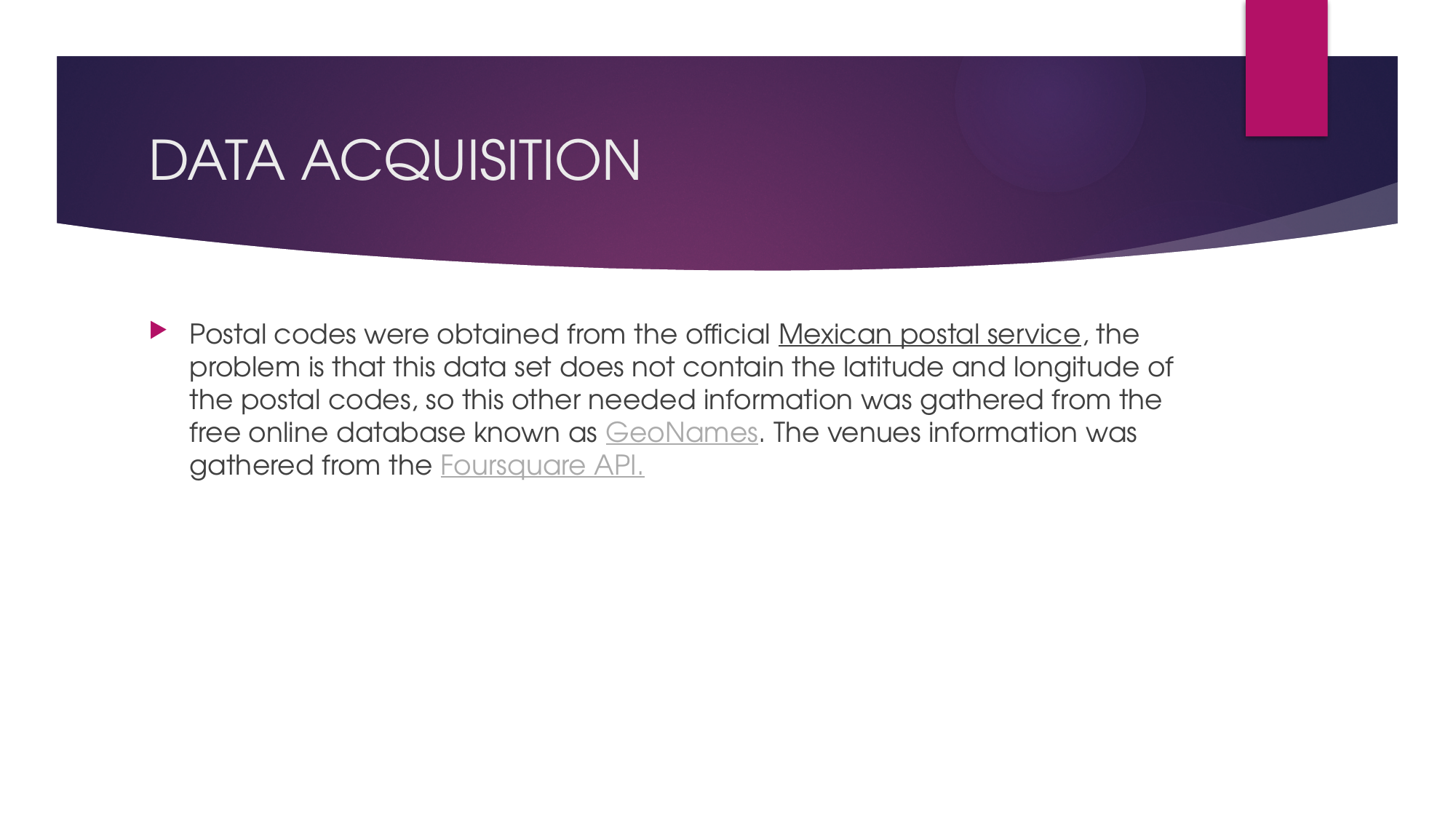

# DATA ACQUISITION
Postal codes were obtained from the official Mexican postal service, the problem is that this data set does not contain the latitude and longitude of the postal codes, so this other needed information was gathered from the free online database known as GeoNames. The venues information was gathered from the Foursquare API.